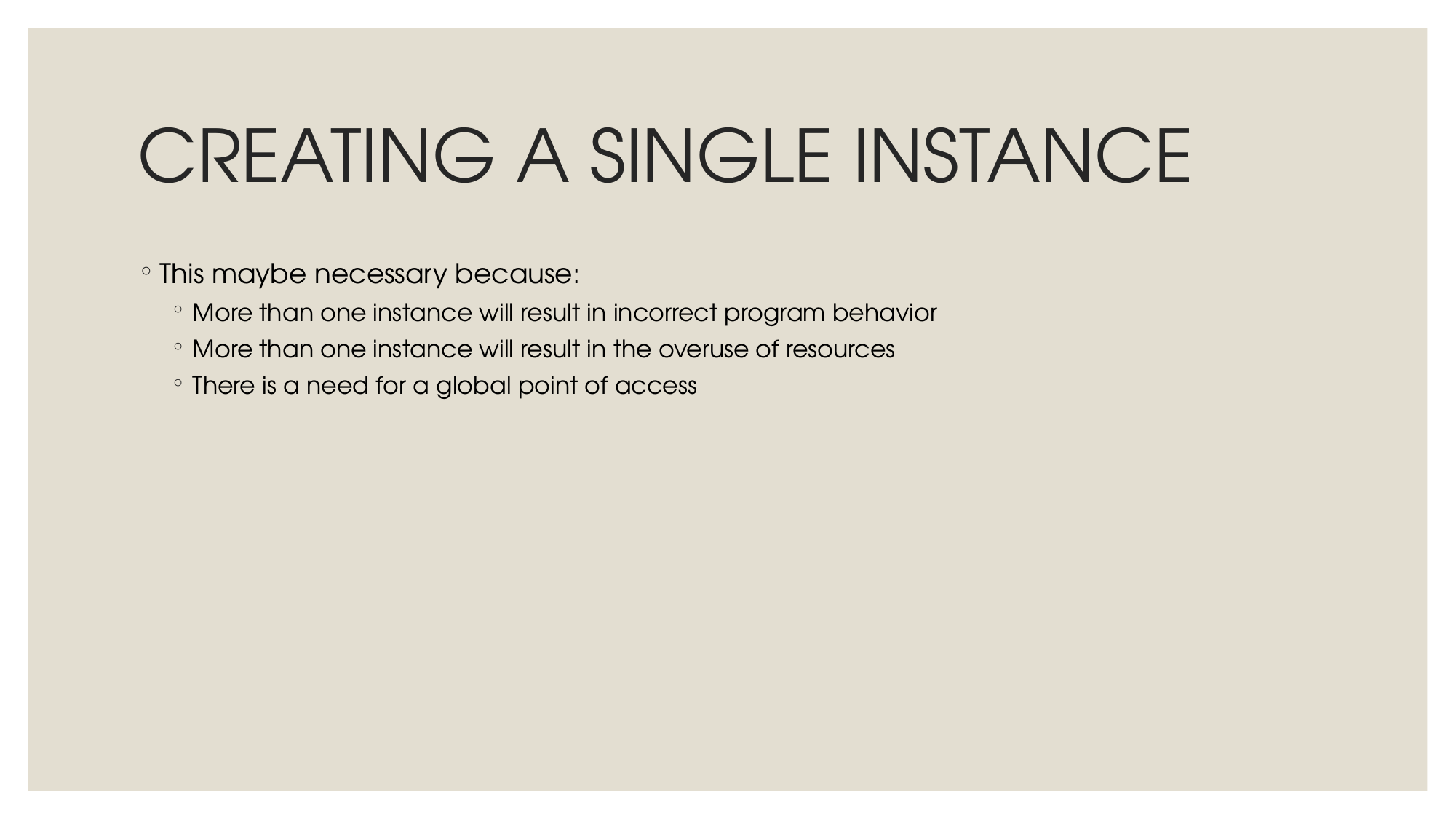

# CREATING A SINGLE INSTANCE
This maybe necessary because:
More than one instance will result in incorrect program behavior
More than one instance will result in the overuse of resources
There is a need for a global point of access